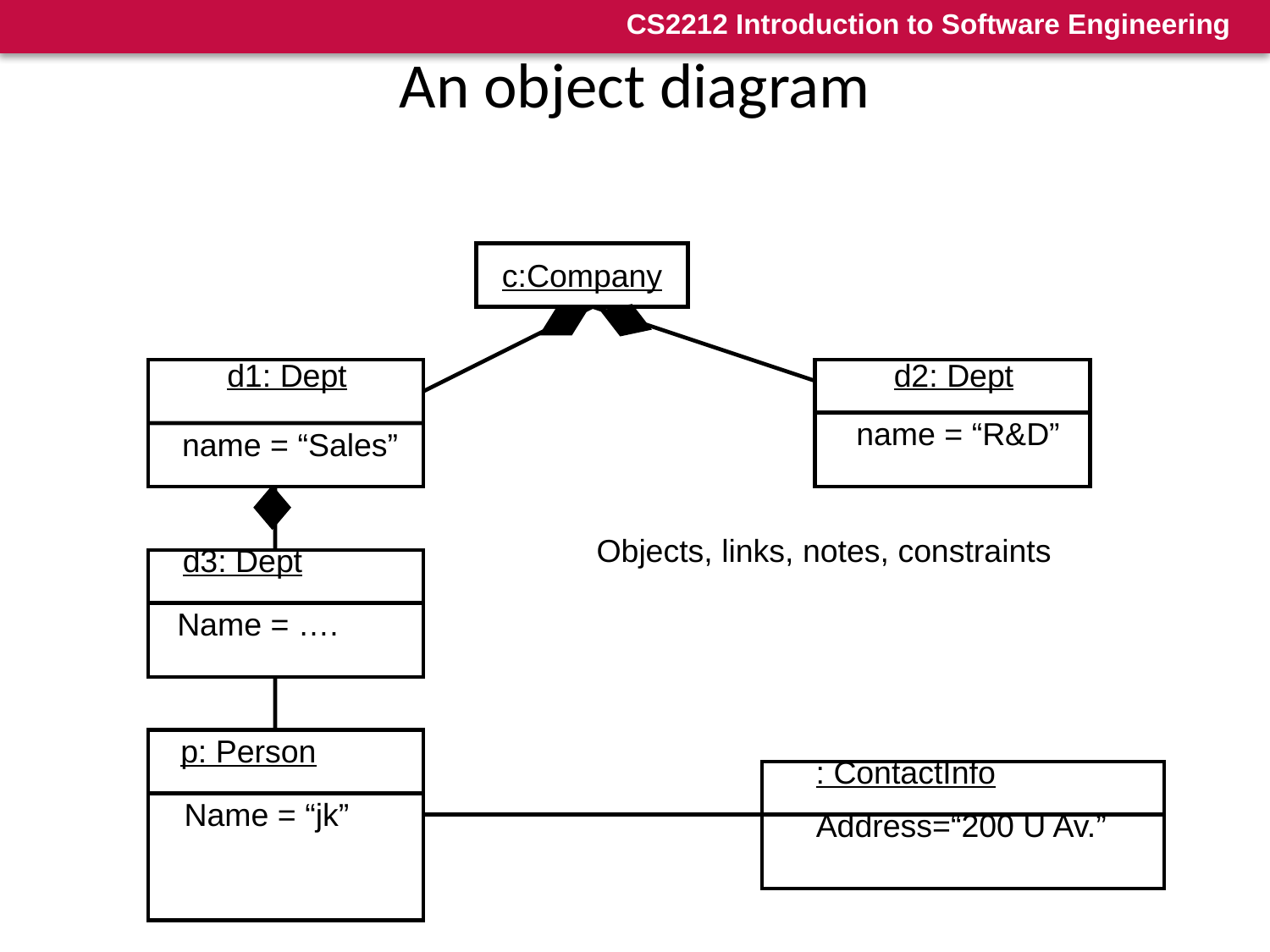

# An object diagram
c:Company

d1: Dept
d2: Dept

name = “R&D”

name = “Sales”

Objects, links, notes, constraints
d3: Dept

Name = ….

p: Person

: ContactInfo

Name = “jk”

Address=“200 U Av.”